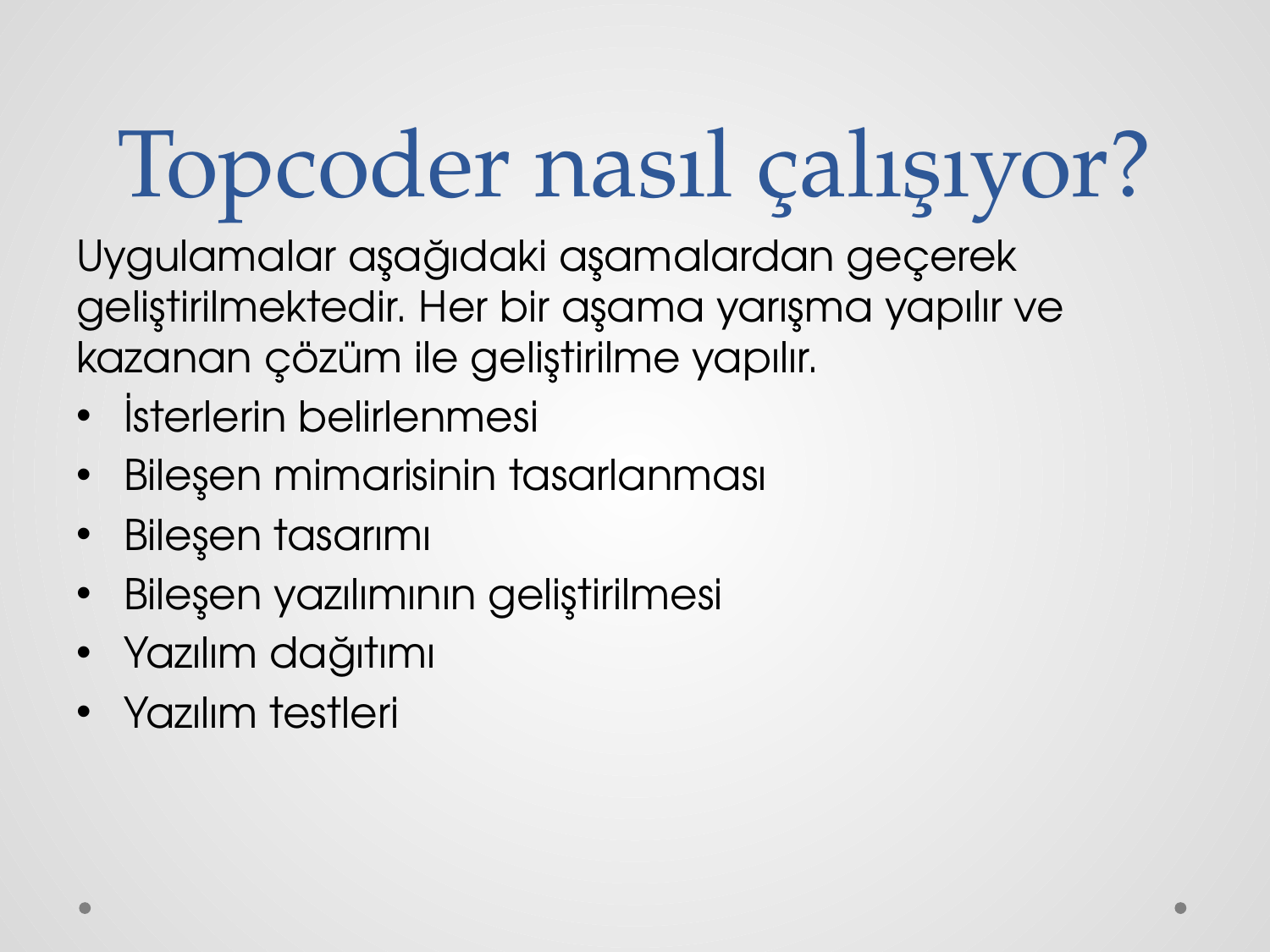

# Topcoder nasıl çalışıyor?
Uygulamalar aşağıdaki aşamalardan geçerek geliştirilmektedir. Her bir aşama yarışma yapılır ve kazanan çözüm ile geliştirilme yapılır.
İsterlerin belirlenmesi
Bileşen mimarisinin tasarlanması
Bileşen tasarımı
Bileşen yazılımının geliştirilmesi
Yazılım dağıtımı
Yazılım testleri